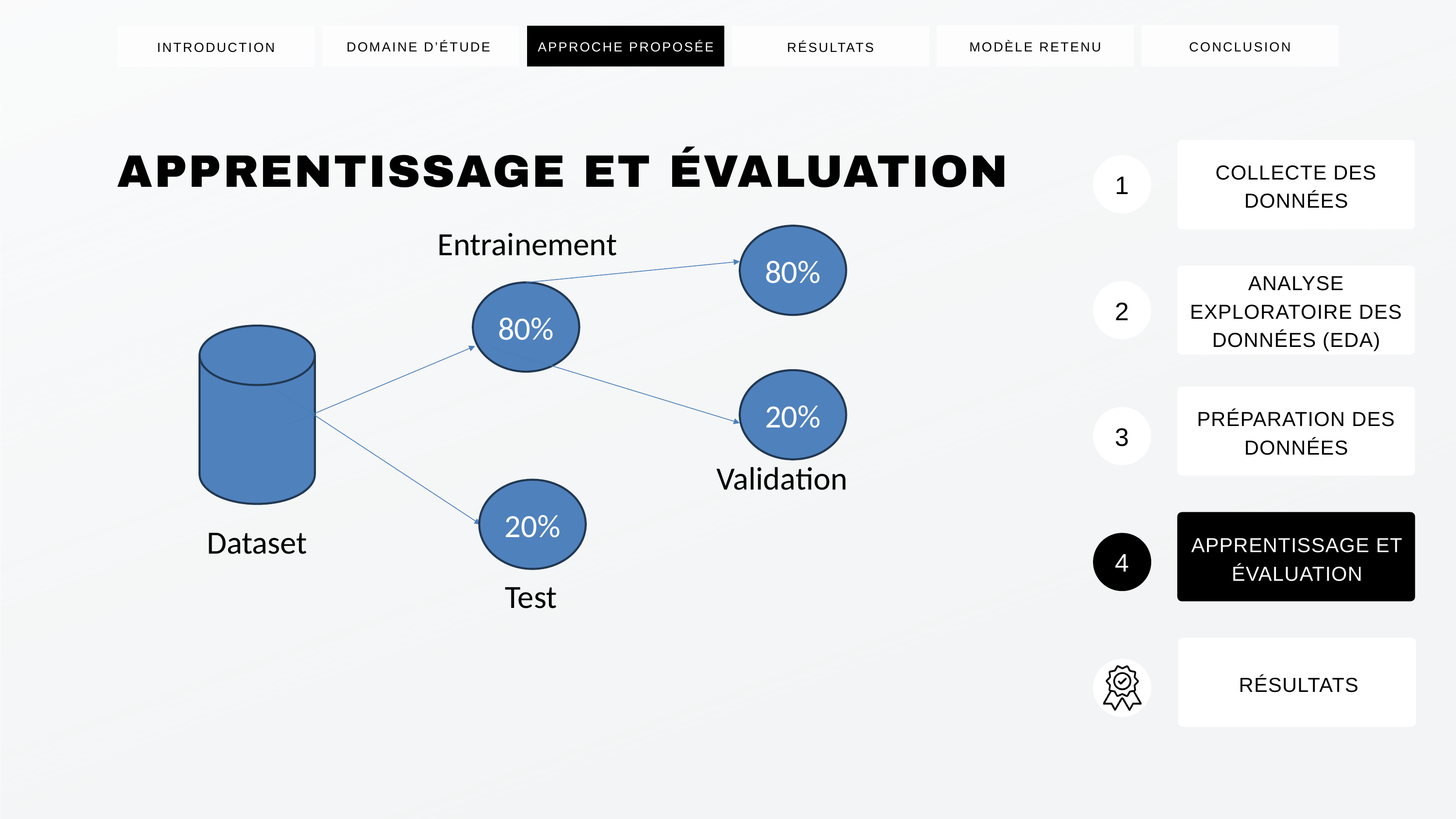

MODÈLE RETENU
CONCLUSION
DOMAINE D’ÉTUDE
APPROCHE PROPOSÉE
INTRODUCTION
RÉSULTATS
APPRENTISSAGE ET ÉVALUATION

1
COLLECTE DES DONNÉES
Entrainement
80%

ANALYSE EXPLORATOIRE DES DONNÉES (EDA)

2
80%

20%

PRÉPARATION DES DONNÉES

3
Validation
20%

Dataset

APPRENTISSAGE ET ÉVALUATION

4

Test

RÉSULTATS